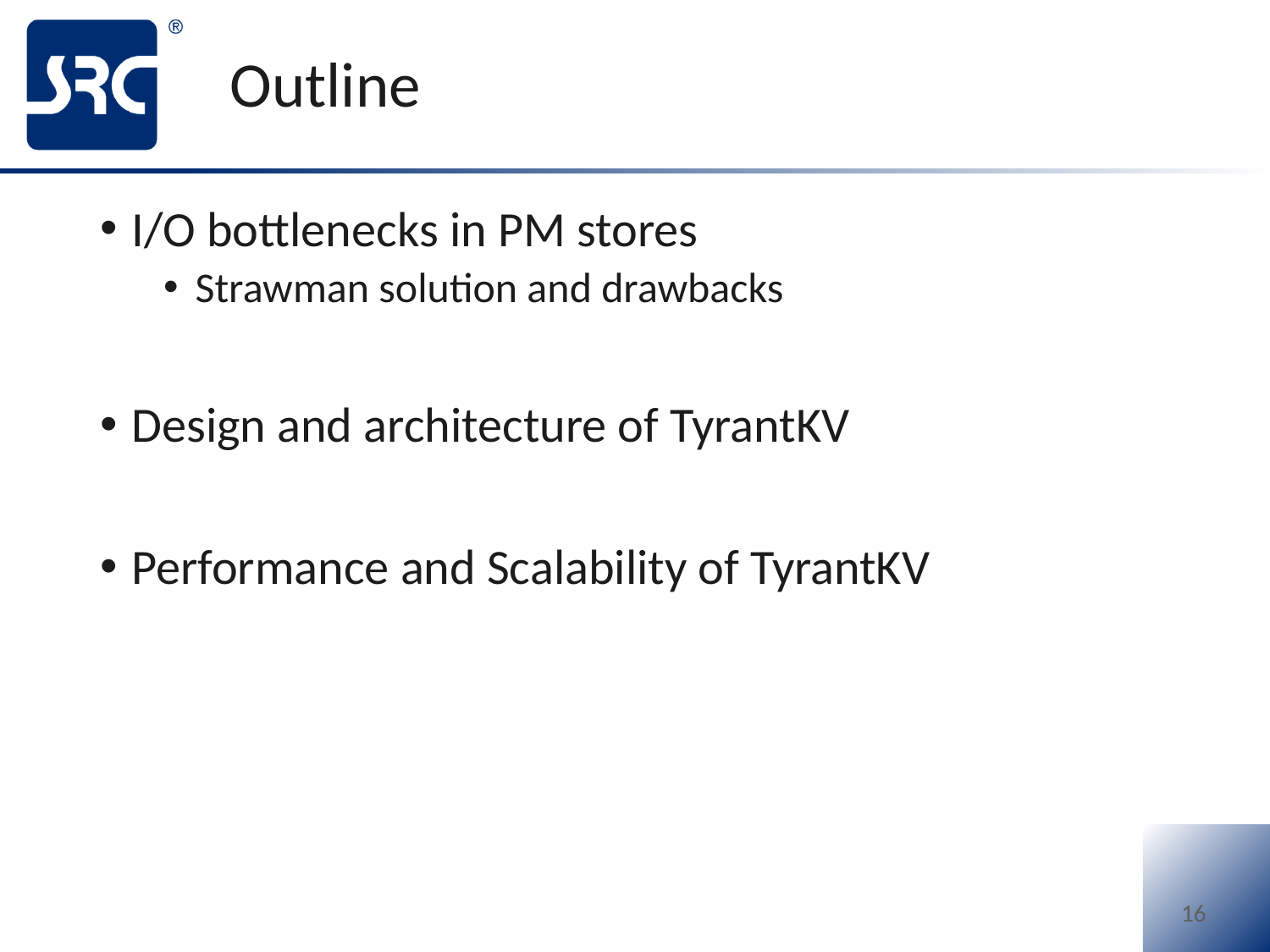

# Outline
I/O bottlenecks in PM stores
Strawman solution and drawbacks

Design and architecture of TyrantKV

Performance and Scalability of TyrantKV